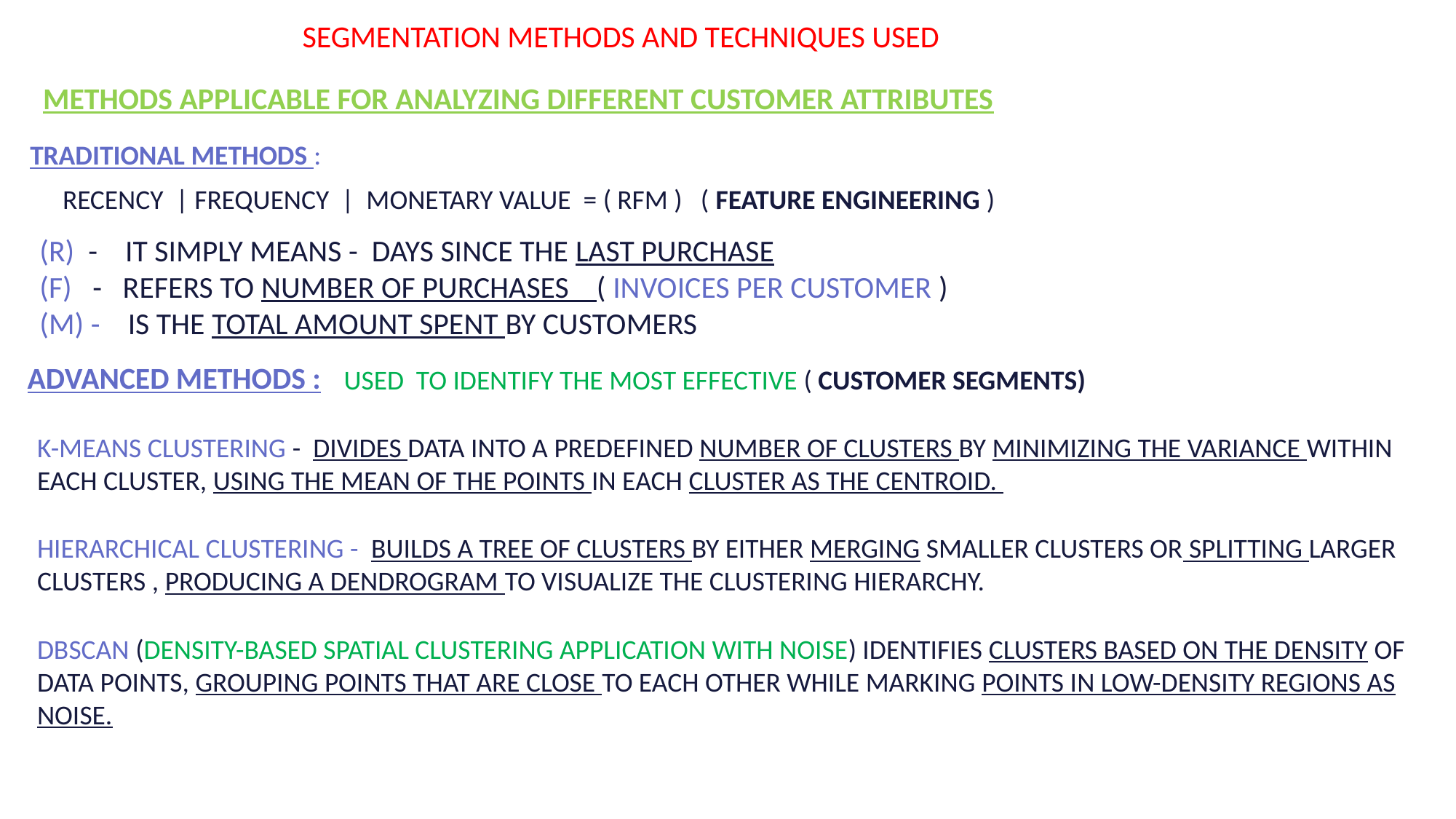

SEGMENTATION METHODS AND TECHNIQUES USED
METHODS APPLICABLE FOR ANALYZING DIFFERENT CUSTOMER ATTRIBUTES
TRADITIONAL METHODS :
RECENCY  | FREQUENCY  |  MONETARY VALUE  = ( RFM )   ( FEATURE ENGINEERING )
(R)  -    IT SIMPLY MEANS -  DAYS SINCE THE LAST PURCHASE
(F)   -   REFERS TO NUMBER OF PURCHASES    ( INVOICES PER CUSTOMER )
(M) -    IS THE TOTAL AMOUNT SPENT BY CUSTOMERS
ADVANCED METHODS :
USED  TO IDENTIFY THE MOST EFFECTIVE ( CUSTOMER SEGMENTS)
K-MEANS CLUSTERING -  DIVIDES DATA INTO A PREDEFINED NUMBER OF CLUSTERS BY MINIMIZING THE VARIANCE WITHIN EACH CLUSTER, USING THE MEAN OF THE POINTS IN EACH CLUSTER AS THE CENTROID.
HIERARCHICAL CLUSTERING -  BUILDS A TREE OF CLUSTERS BY EITHER MERGING SMALLER CLUSTERS OR SPLITTING LARGER CLUSTERS , PRODUCING A DENDROGRAM TO VISUALIZE THE CLUSTERING HIERARCHY.
DBSCAN (DENSITY-BASED SPATIAL CLUSTERING APPLICATION WITH NOISE) IDENTIFIES CLUSTERS BASED ON THE DENSITY OF DATA POINTS, GROUPING POINTS THAT ARE CLOSE TO EACH OTHER WHILE MARKING POINTS IN LOW-DENSITY REGIONS AS NOISE.